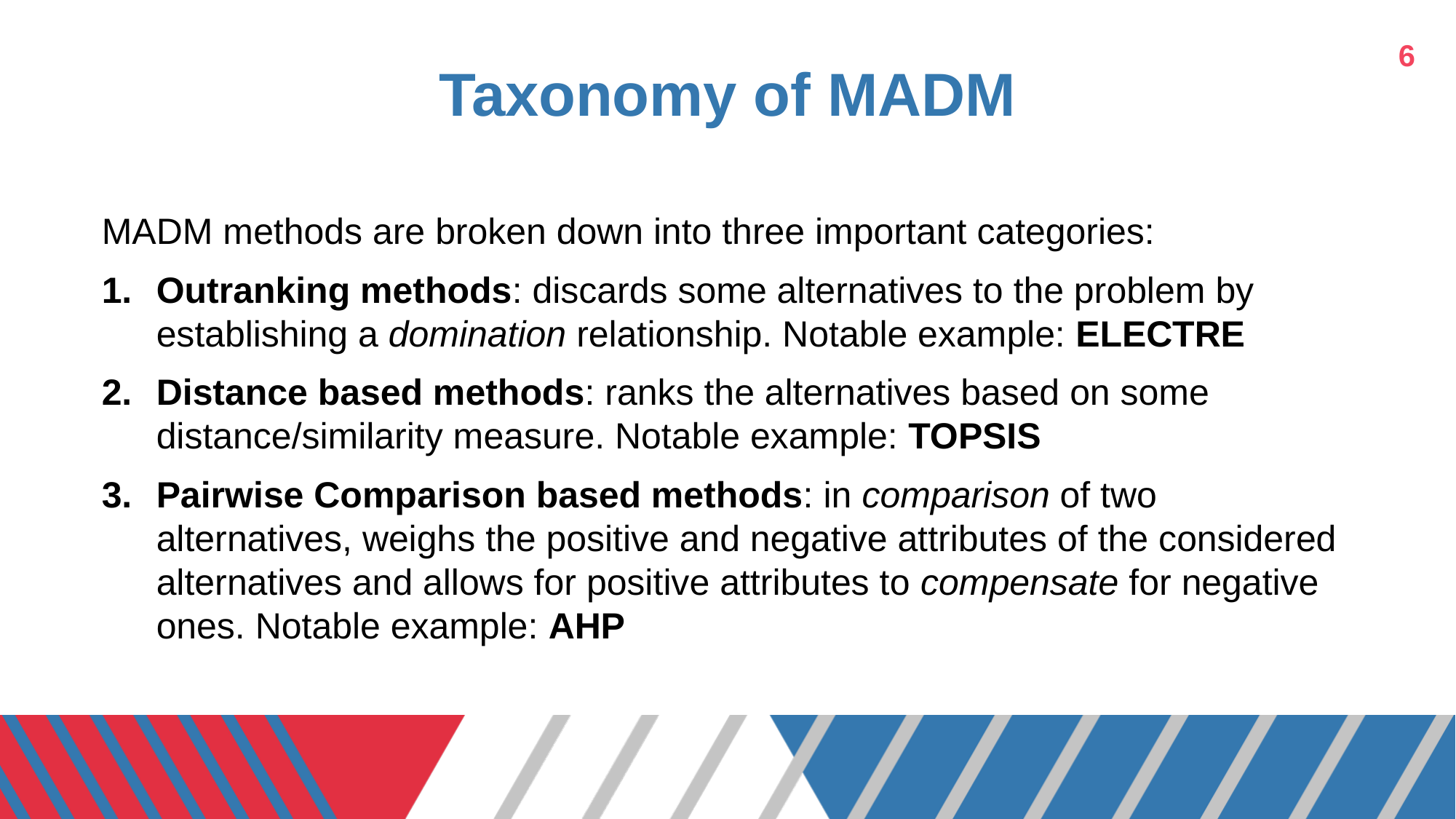

6
# Taxonomy of MADM
MADM methods are broken down into three important categories:
Outranking methods: discards some alternatives to the problem by establishing a domination relationship. Notable example: ELECTRE
Distance based methods: ranks the alternatives based on some distance/similarity measure. Notable example: TOPSIS
Pairwise Comparison based methods: in comparison of two alternatives, weighs the positive and negative attributes of the considered alternatives and allows for positive attributes to compensate for negative ones. Notable example: AHP